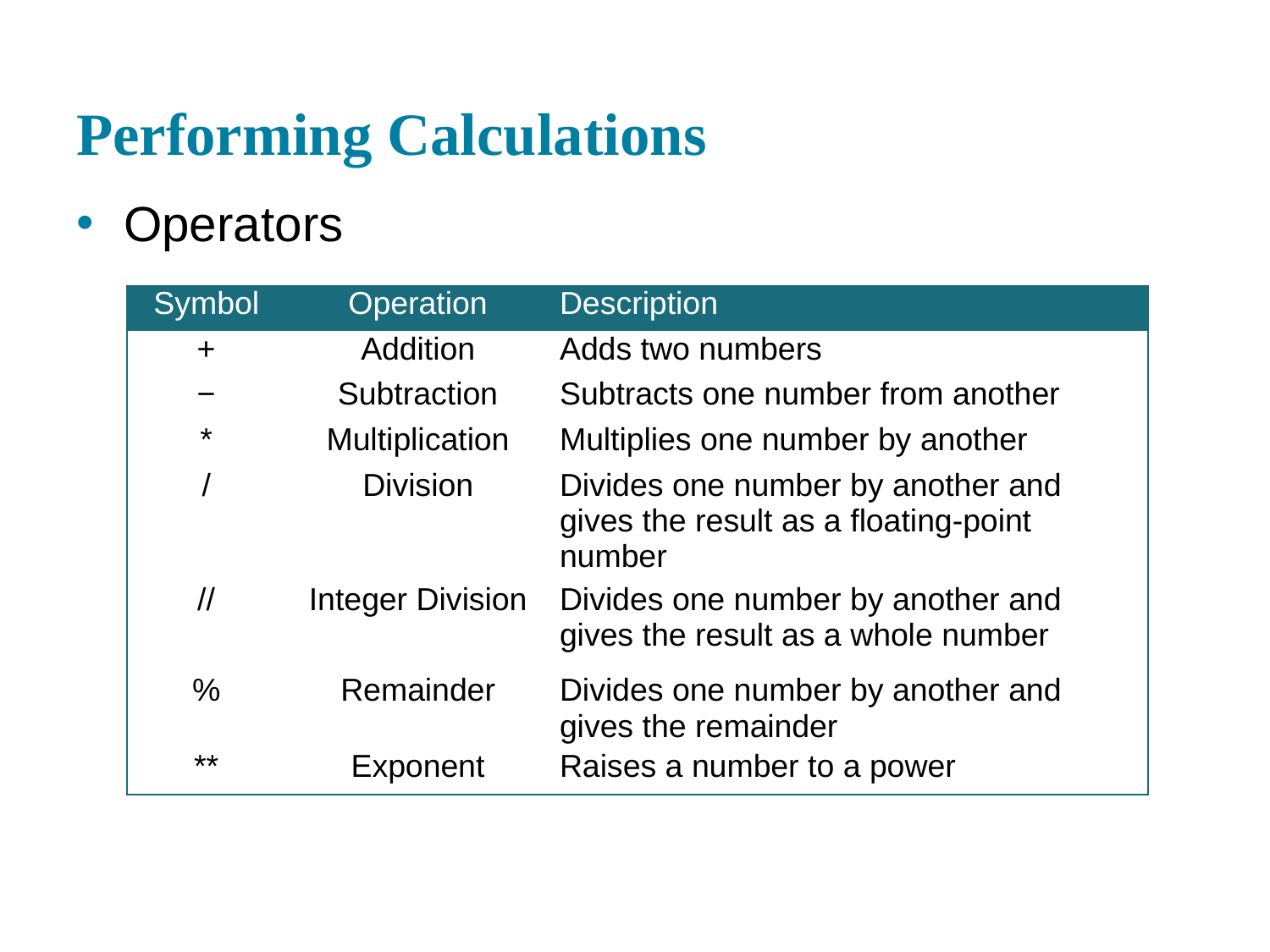

# Performing Calculations
Operators
| Symbol | Operation | Description |
| --- | --- | --- |
| + | Addition | Adds two numbers |
| − | Subtraction | Subtracts one number from another |
| \* | Multiplication | Multiplies one number by another |
| / | Division | Divides one number by another and gives the result as a floating-point number |
| // | Integer Division | Divides one number by another and gives the result as a whole number |
| % | Remainder | Divides one number by another and gives the remainder |
| \*\* | Exponent | Raises a number to a power |